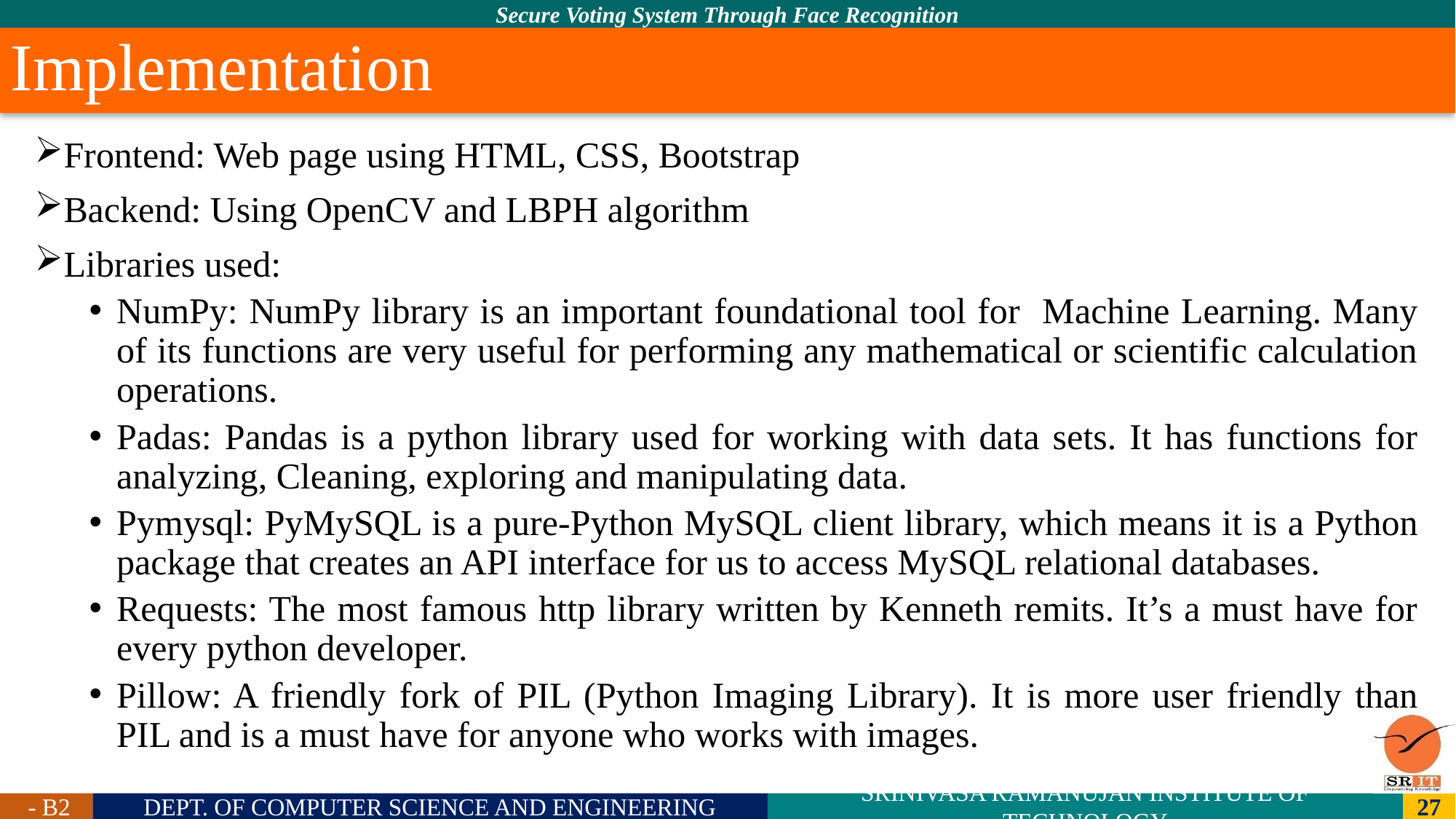

# Implementation
Frontend: Web page using HTML, CSS, Bootstrap
Backend: Using OpenCV and LBPH algorithm
Libraries used:
NumPy: NumPy library is an important foundational tool for  Machine Learning. Many of its functions are very useful for performing any mathematical or scientific calculation operations.
Padas: Pandas is a python library used for working with data sets. It has functions for analyzing, Cleaning, exploring and manipulating data.
Pymysql: PyMySQL is a pure-Python MySQL client library, which means it is a Python package that creates an API interface for us to access MySQL relational databases.
Requests: The most famous http library written by Kenneth remits. It’s a must have for every python developer.
Pillow: A friendly fork of PIL (Python Imaging Library). It is more user friendly than PIL and is a must have for anyone who works with images.